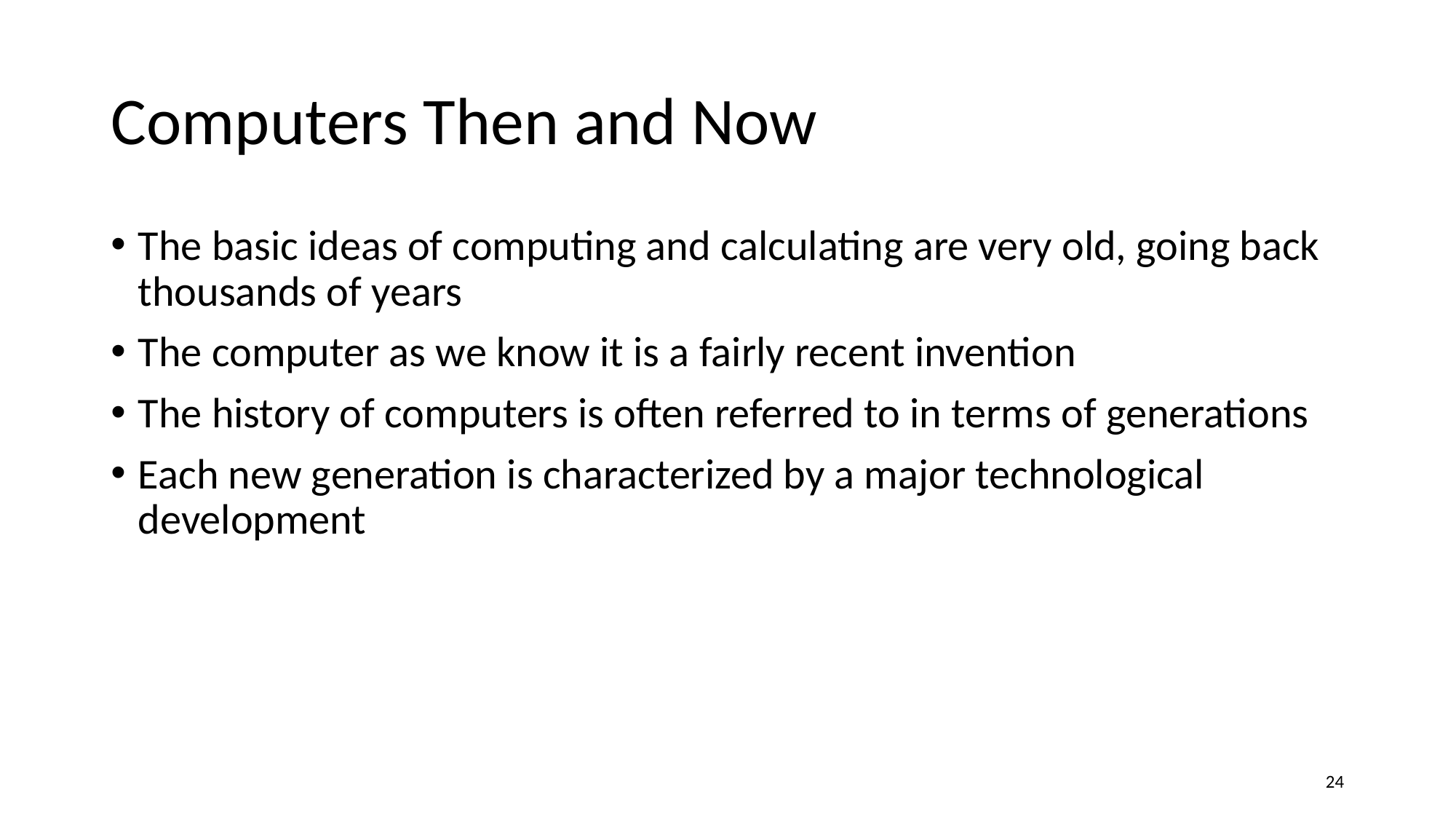

# Computers Then and Now
The basic ideas of computing and calculating are very old, going back thousands of years
The computer as we know it is a fairly recent invention
The history of computers is often referred to in terms of generations
Each new generation is characterized by a major technological development

24